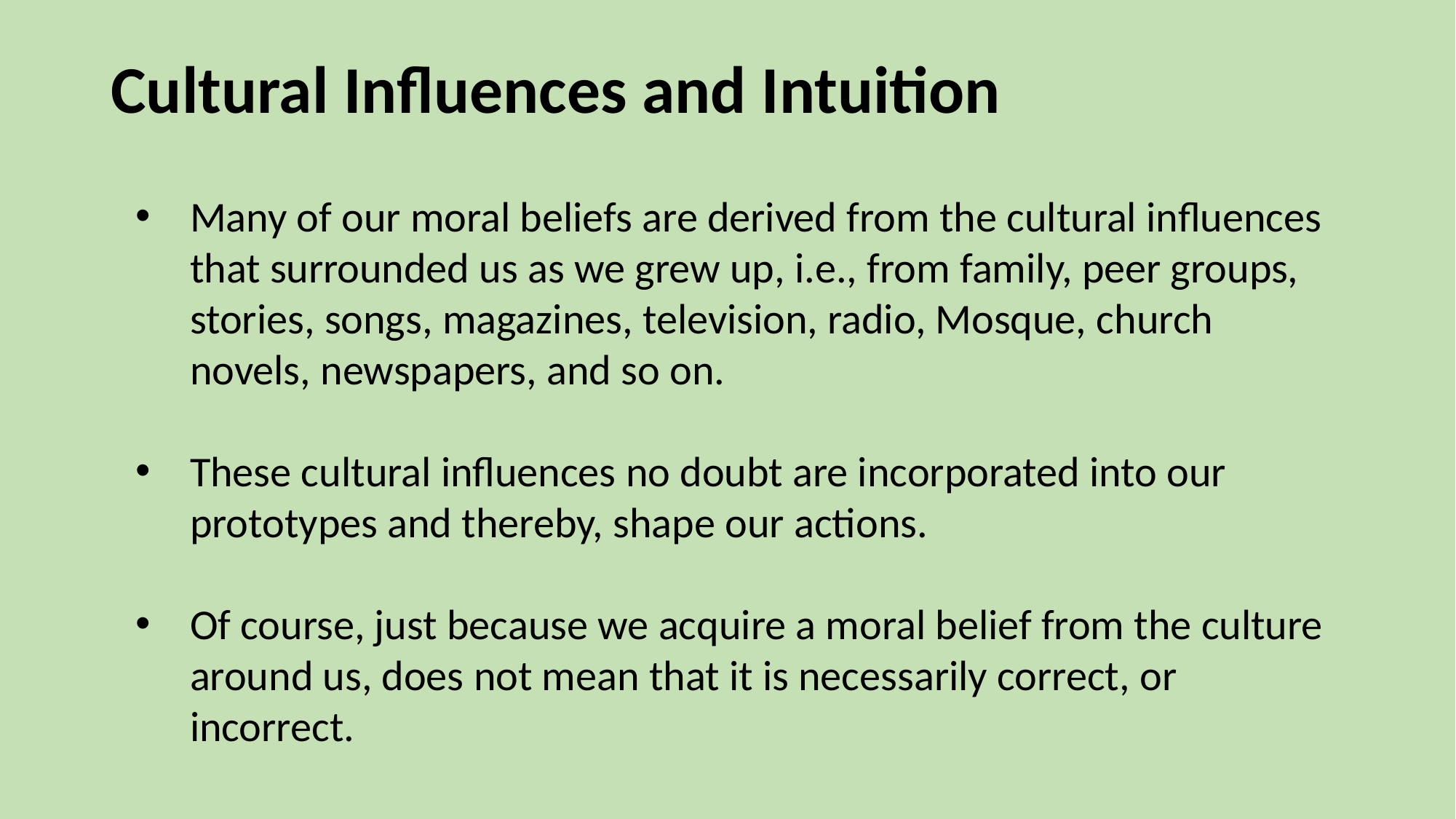

# Cultural Influences and Intuition
Many of our moral beliefs are derived from the cultural influences that surrounded us as we grew up, i.e., from family, peer groups, stories, songs, magazines, television, radio, Mosque, church novels, newspapers, and so on.

These cultural influences no doubt are incorporated into our prototypes and thereby, shape our actions.

Of course, just because we acquire a moral belief from the culture around us, does not mean that it is necessarily correct, or incorrect.